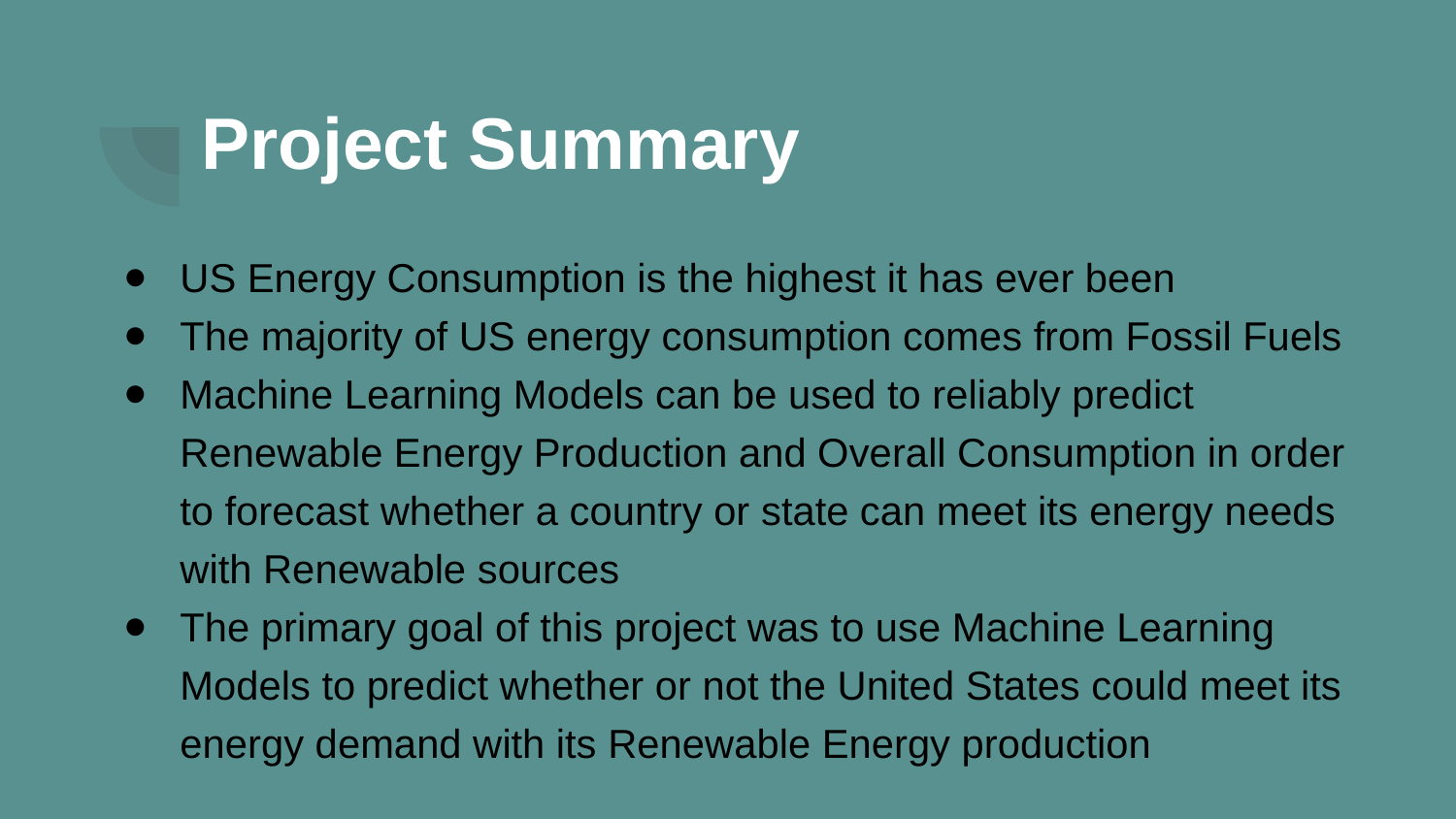

# Project Summary

US Energy Consumption is the highest it has ever been
The majority of US energy consumption comes from Fossil Fuels
Machine Learning Models can be used to reliably predict Renewable Energy Production and Overall Consumption in order to forecast whether a country or state can meet its energy needs with Renewable sources
The primary goal of this project was to use Machine Learning Models to predict whether or not the United States could meet its energy demand with its Renewable Energy production